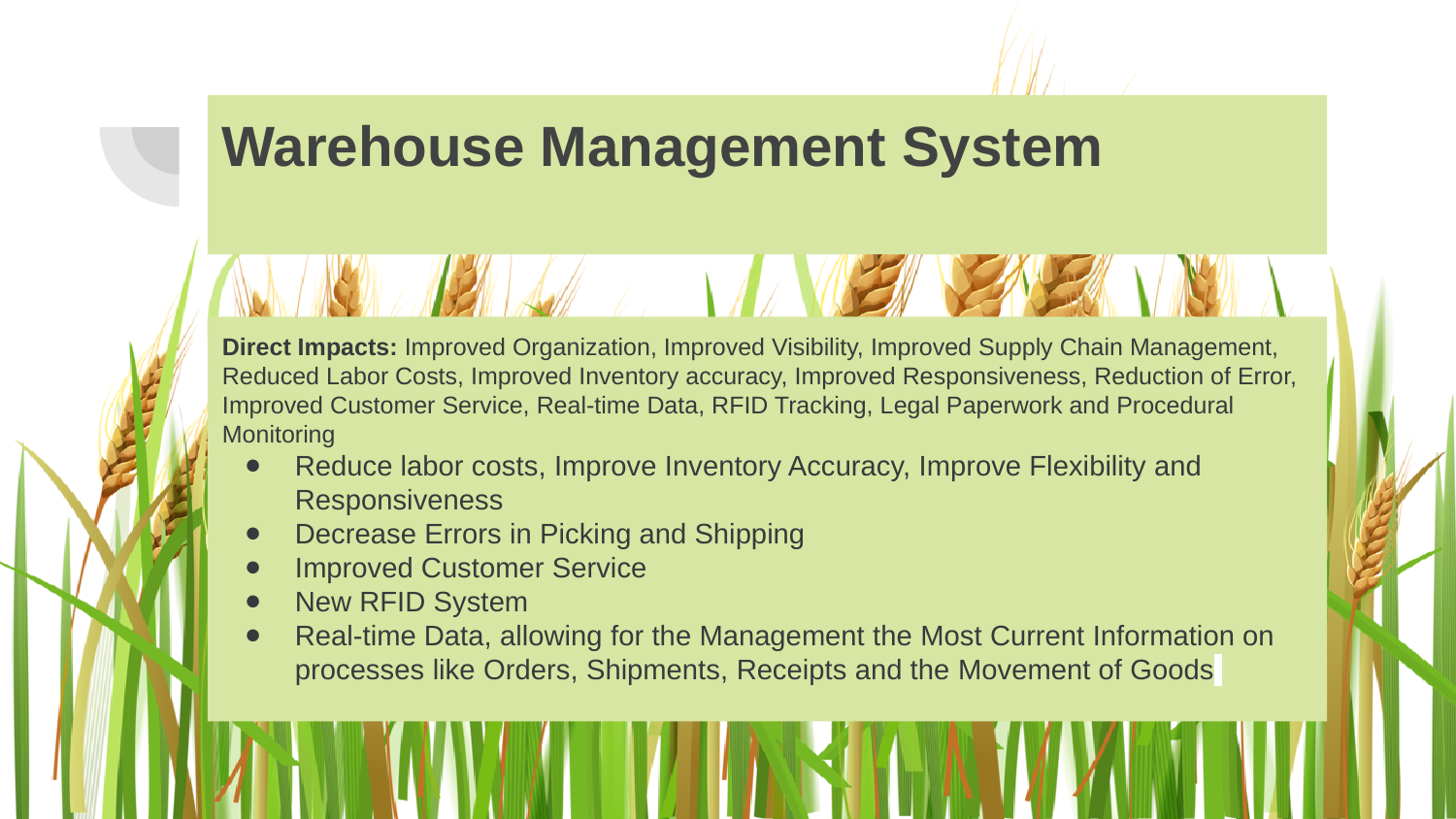

# Warehouse Management System
Direct Impacts: Improved Organization, Improved Visibility, Improved Supply Chain Management, Reduced Labor Costs, Improved Inventory accuracy, Improved Responsiveness, Reduction of Error, Improved Customer Service, Real-time Data, RFID Tracking, Legal Paperwork and Procedural Monitoring
Reduce labor costs, Improve Inventory Accuracy, Improve Flexibility and Responsiveness
Decrease Errors in Picking and Shipping
Improved Customer Service
New RFID System
Real-time Data, allowing for the Management the Most Current Information on processes like Orders, Shipments, Receipts and the Movement of Goods